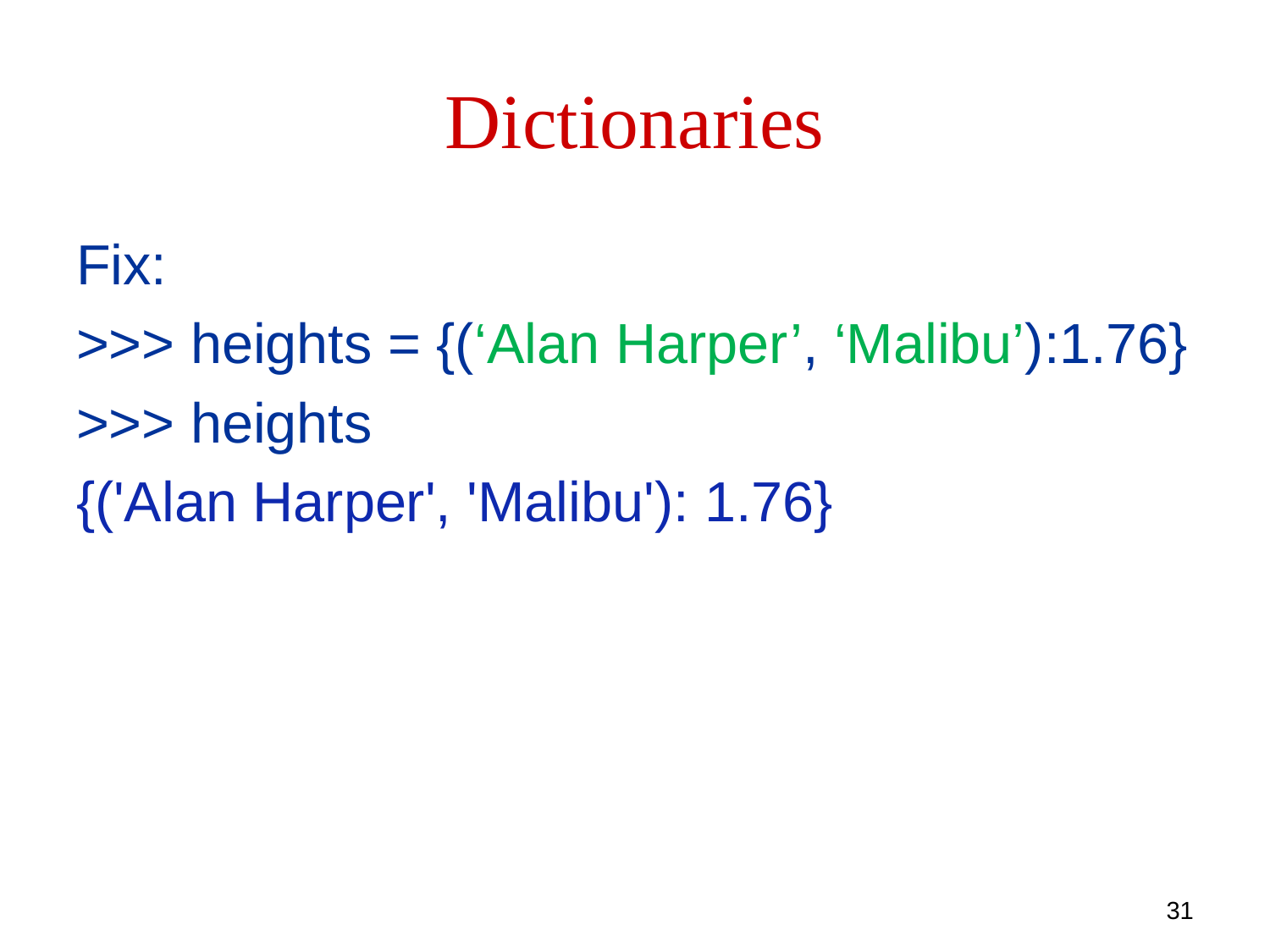

# Dictionaries
Fix:
>>> heights = {(‘Alan Harper’, ‘Malibu’):1.76}
>>> heights
{('Alan Harper', 'Malibu'): 1.76}

31